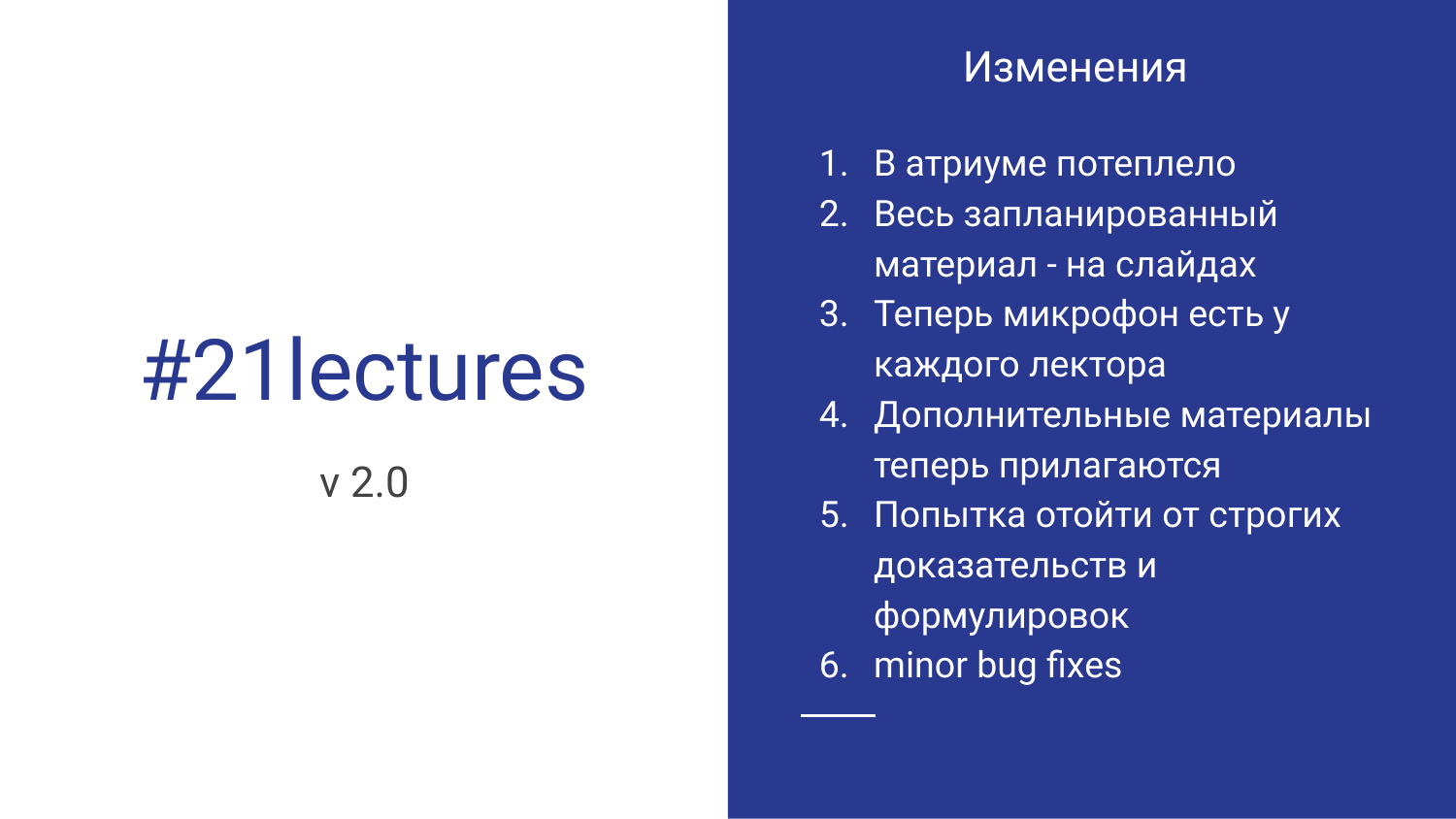

Изменения
В атриуме потеплело
Весь запланированный материал - на слайдах
Теперь микрофон есть у каждого лектора
Дополнительные материалы теперь прилагаются
Попытка отойти от строгих доказательств и формулировок
minor bug fixes
# #21lectures
v 2.0